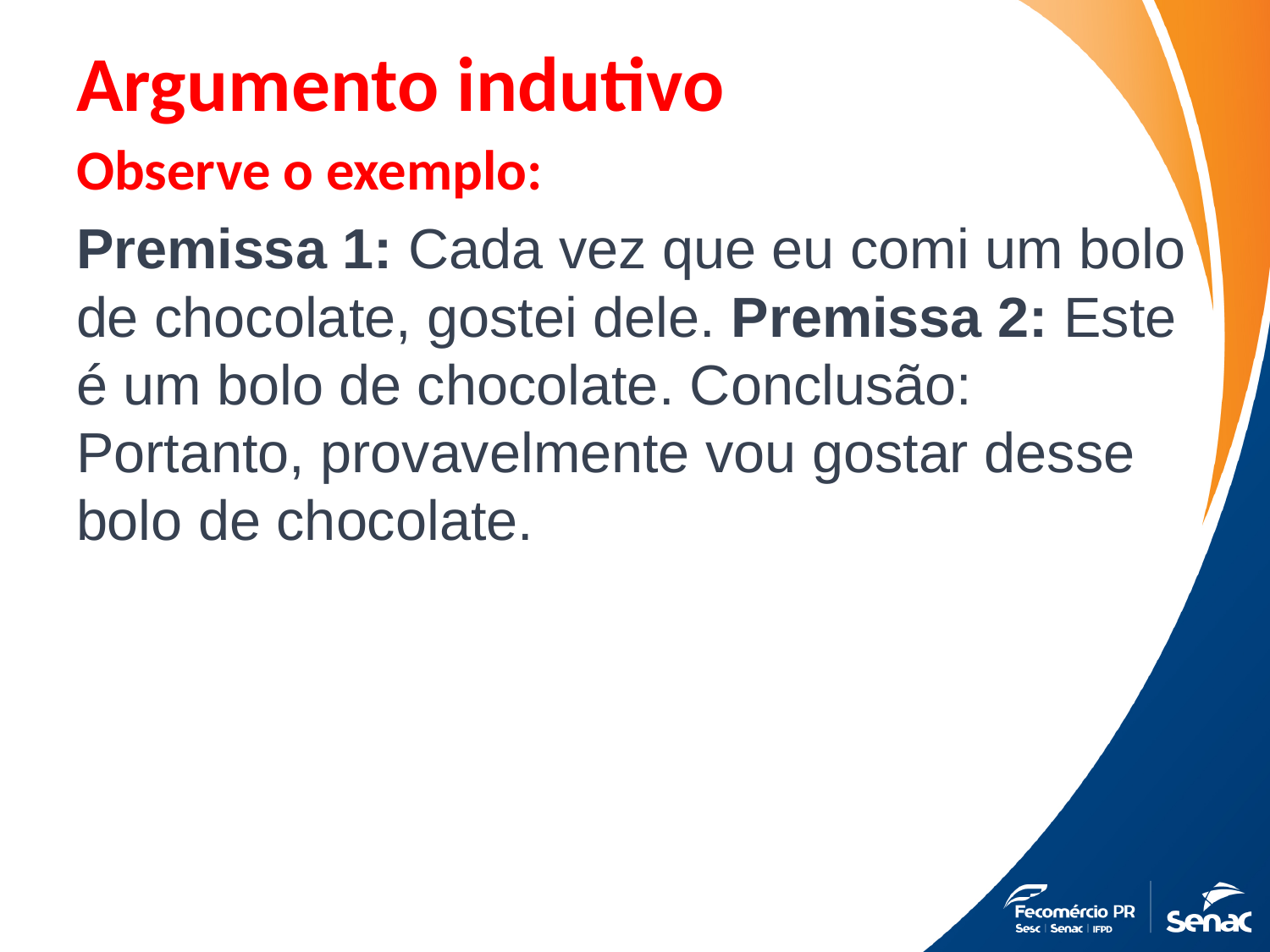

# Argumento indutivo
Observe o exemplo:
Premissa 1: Cada vez que eu comi um bolo de chocolate, gostei dele. Premissa 2: Este é um bolo de chocolate. Conclusão: Portanto, provavelmente vou gostar desse bolo de chocolate.